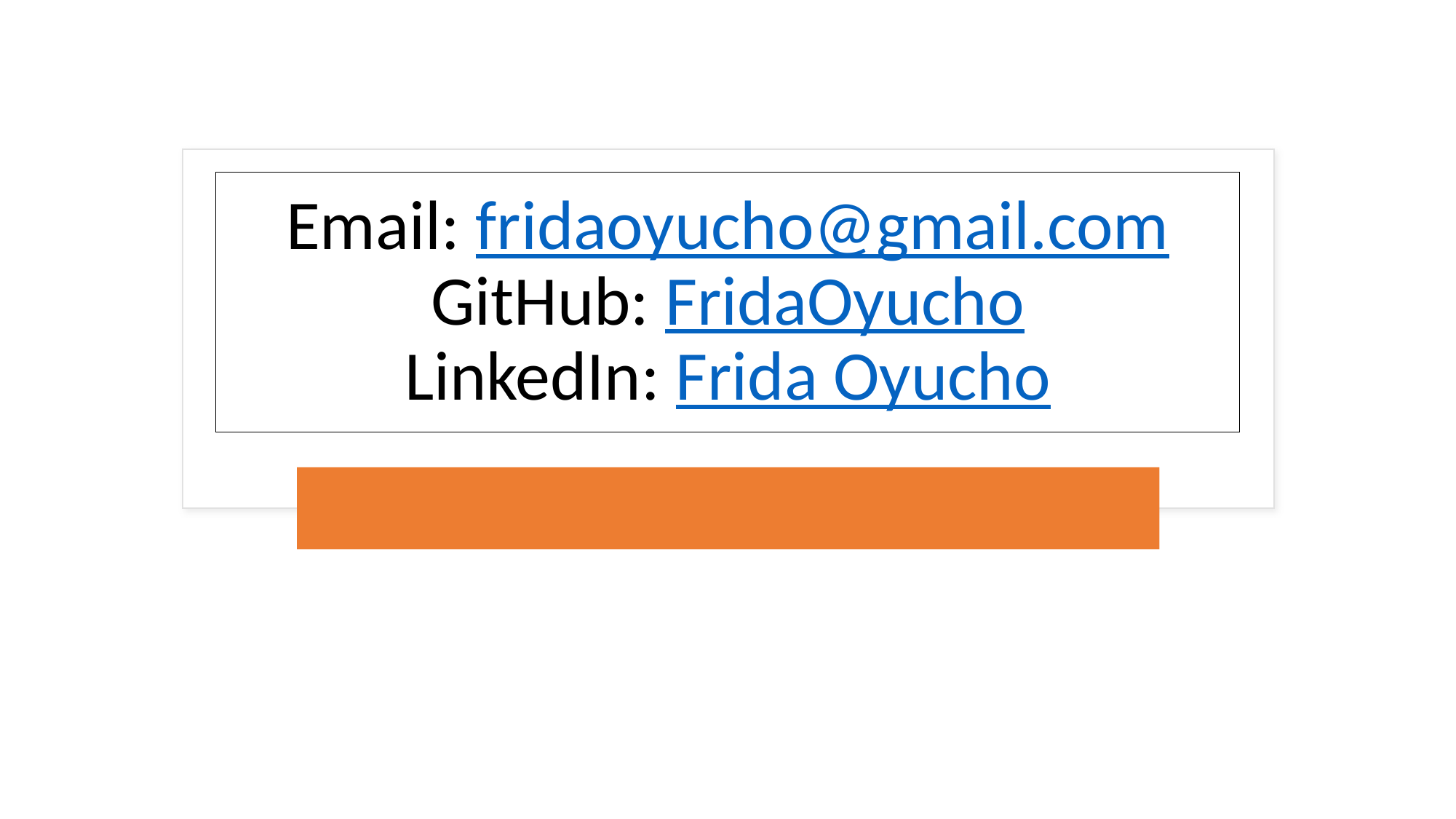

# Email: fridaoyucho@gmail.com GitHub: FridaOyucho LinkedIn: Frida Oyucho